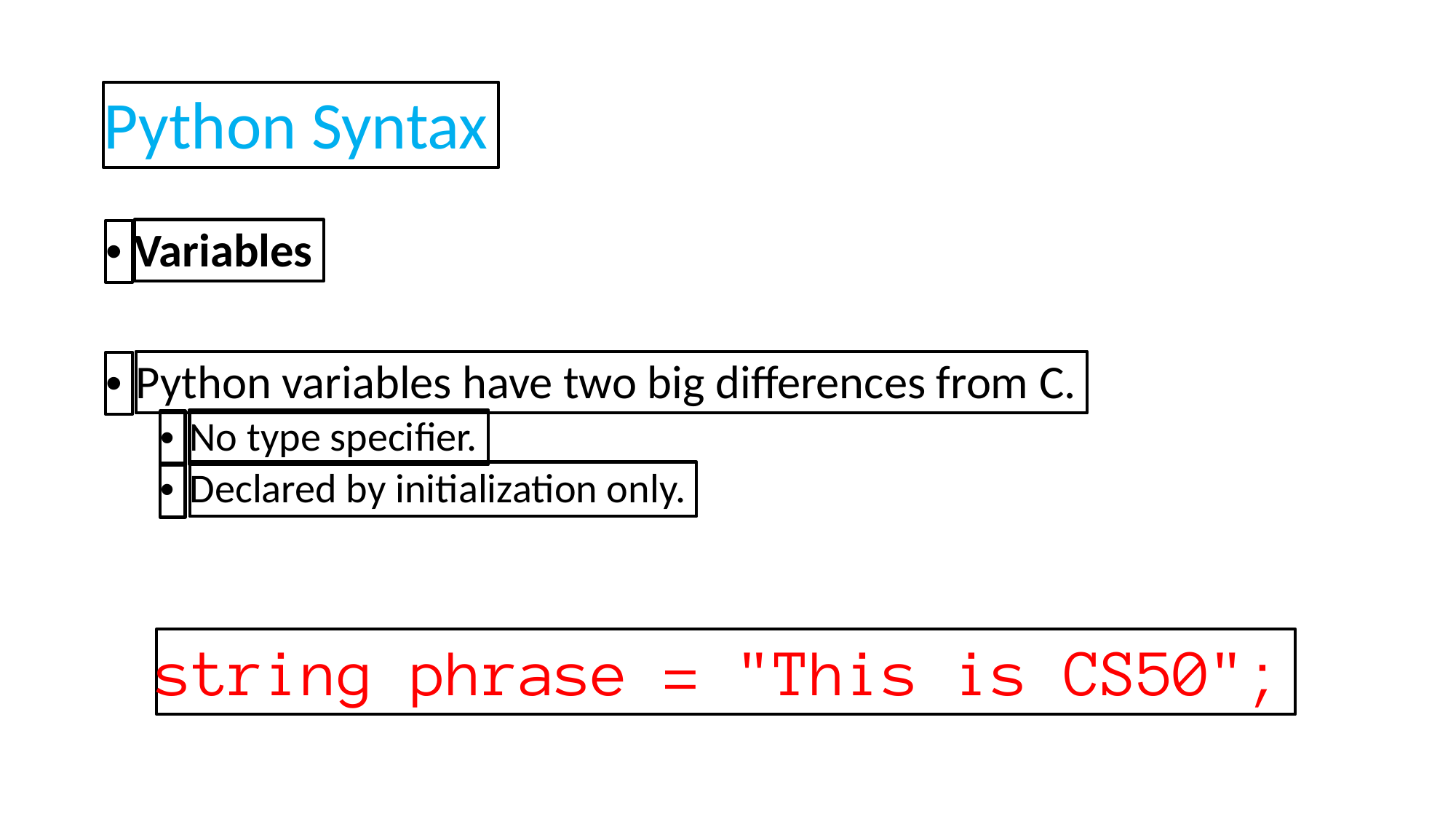

Python Syntax
Variables
•
Python variables have two big differences from C.
•
No type specifier.
•
Declared by initialization only.
•
string phrase = "This is CS50";